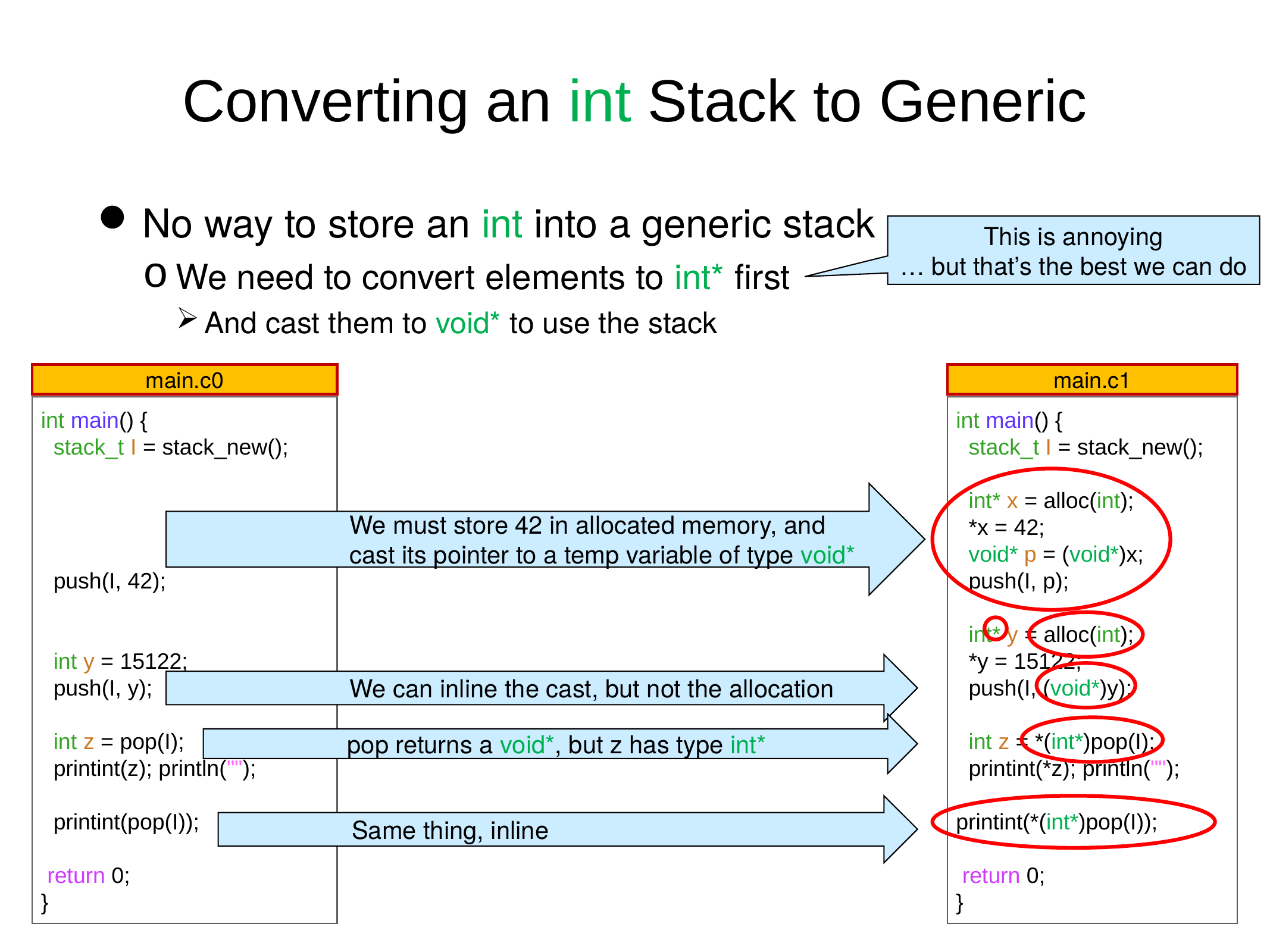

# Converting an int Stack to Generic
No way to store an int into a generic stack
We need to convert elements to int* first
And cast them to void* to use the stack
This is annoying
… but that’s the best we can do
main.c0
main.c1
int main() {
  stack_t I = stack_new();

  push(I, 42);

  int y = 15122;
  push(I, y);

  int z = pop(I);
  printint(z); println("");

  printint(pop(I));

 return 0;
}
int main() {
  stack_t I = stack_new();

  int* x = alloc(int);
  *x = 42;
  void* p = (void*)x;
  push(I, p);

  int* y = alloc(int);
  *y = 15122;
  push(I, (void*)y);

  int z = *(int*)pop(I);
  printint(*z); println("");

printint(*(int*)pop(I));

 return 0;
}

We must store 42 in allocated memory, and
cast its pointer to a temp variable of type void*

We can inline the cast, but not the allocation

pop returns a void*, but z has type int*

Same thing, inline